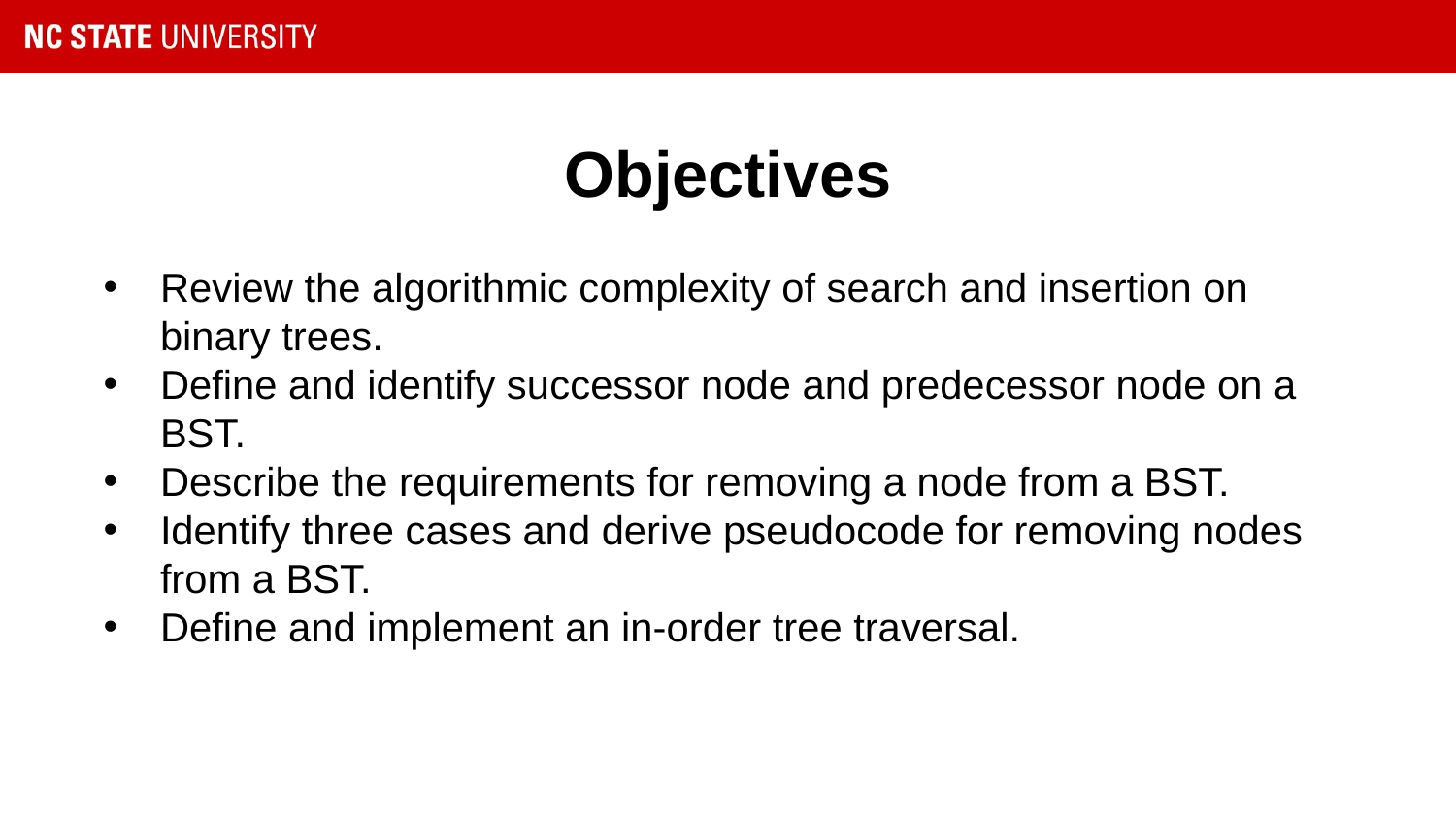

# Objectives
Review the algorithmic complexity of search and insertion on binary trees.
Define and identify successor node and predecessor node on a BST.
Describe the requirements for removing a node from a BST.
Identify three cases and derive pseudocode for removing nodes from a BST.
Define and implement an in-order tree traversal.